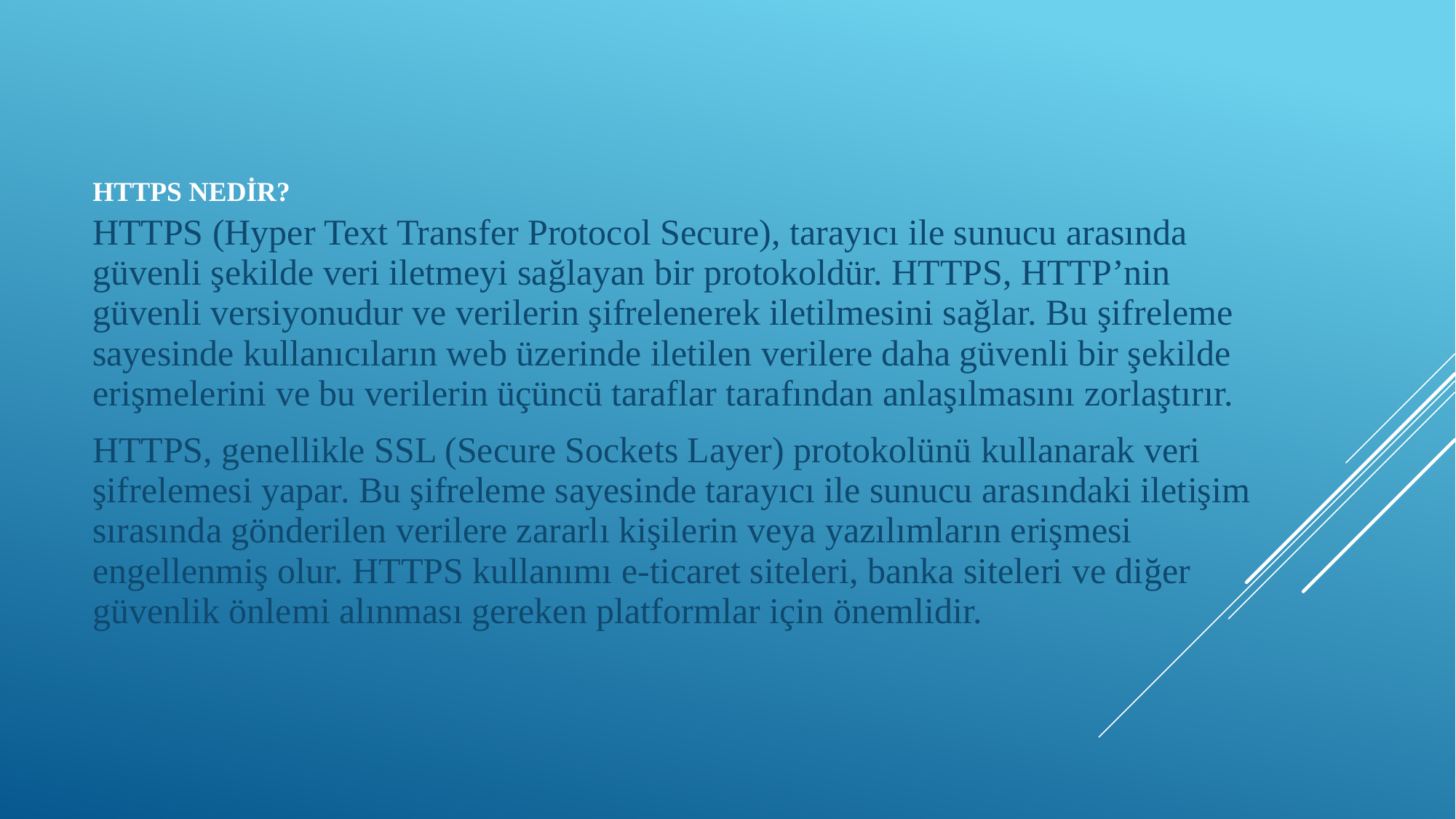

# HTTPS Nedir?
HTTPS (Hyper Text Transfer Protocol Secure), tarayıcı ile sunucu arasında güvenli şekilde veri iletmeyi sağlayan bir protokoldür. HTTPS, HTTP’nin güvenli versiyonudur ve verilerin şifrelenerek iletilmesini sağlar. Bu şifreleme sayesinde kullanıcıların web üzerinde iletilen verilere daha güvenli bir şekilde erişmelerini ve bu verilerin üçüncü taraflar tarafından anlaşılmasını zorlaştırır.
HTTPS, genellikle SSL (Secure Sockets Layer) protokolünü kullanarak veri şifrelemesi yapar. Bu şifreleme sayesinde tarayıcı ile sunucu arasındaki iletişim sırasında gönderilen verilere zararlı kişilerin veya yazılımların erişmesi engellenmiş olur. HTTPS kullanımı e-ticaret siteleri, banka siteleri ve diğer güvenlik önlemi alınması gereken platformlar için önemlidir.